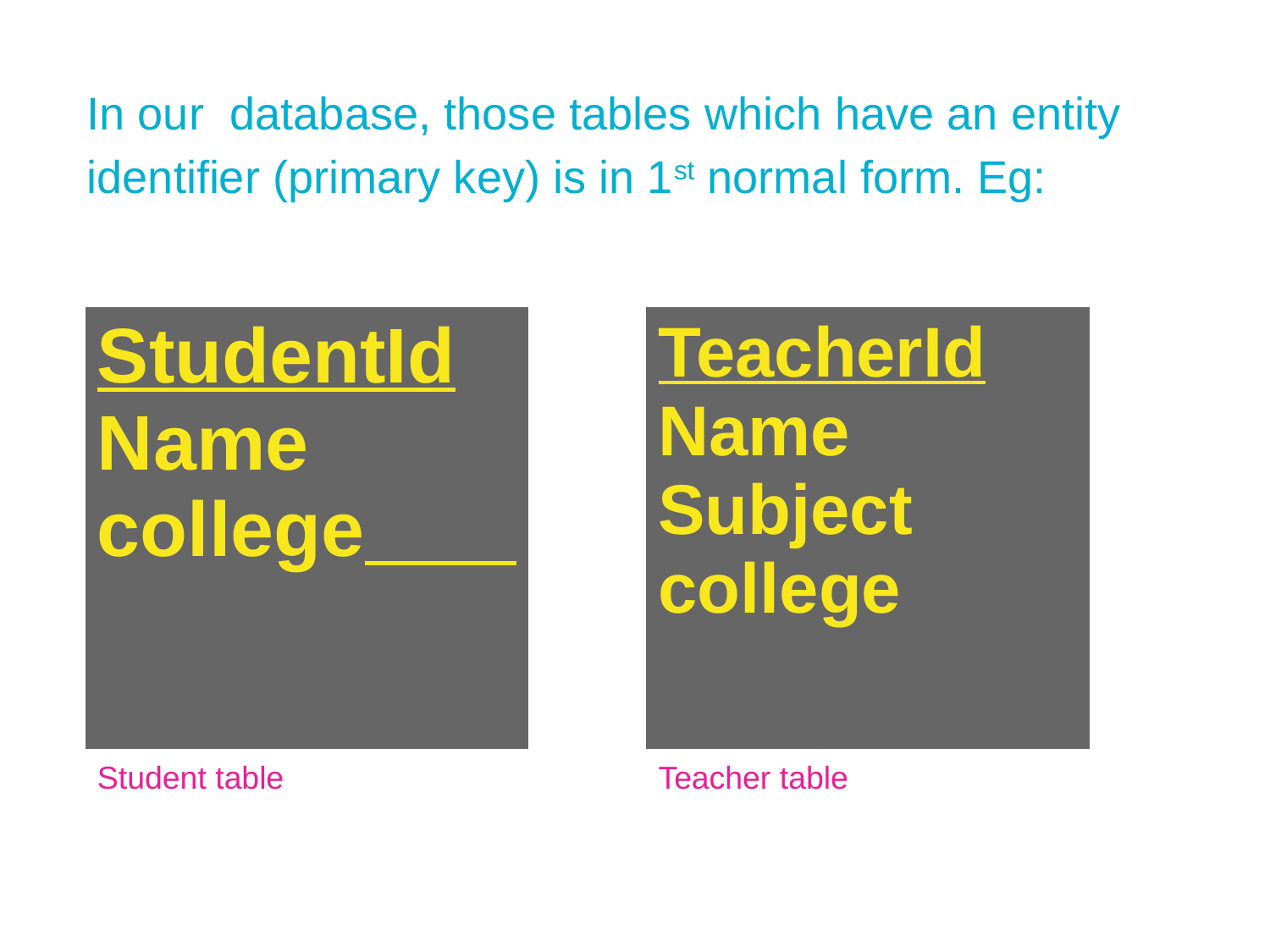

In our  database, those tables which have an entity identifier (primary key) is in 1st normal form. Eg:
| StudentId Name college |
| --- |
| TeacherId Name Subject college |
| --- |
Teacher table
Student table